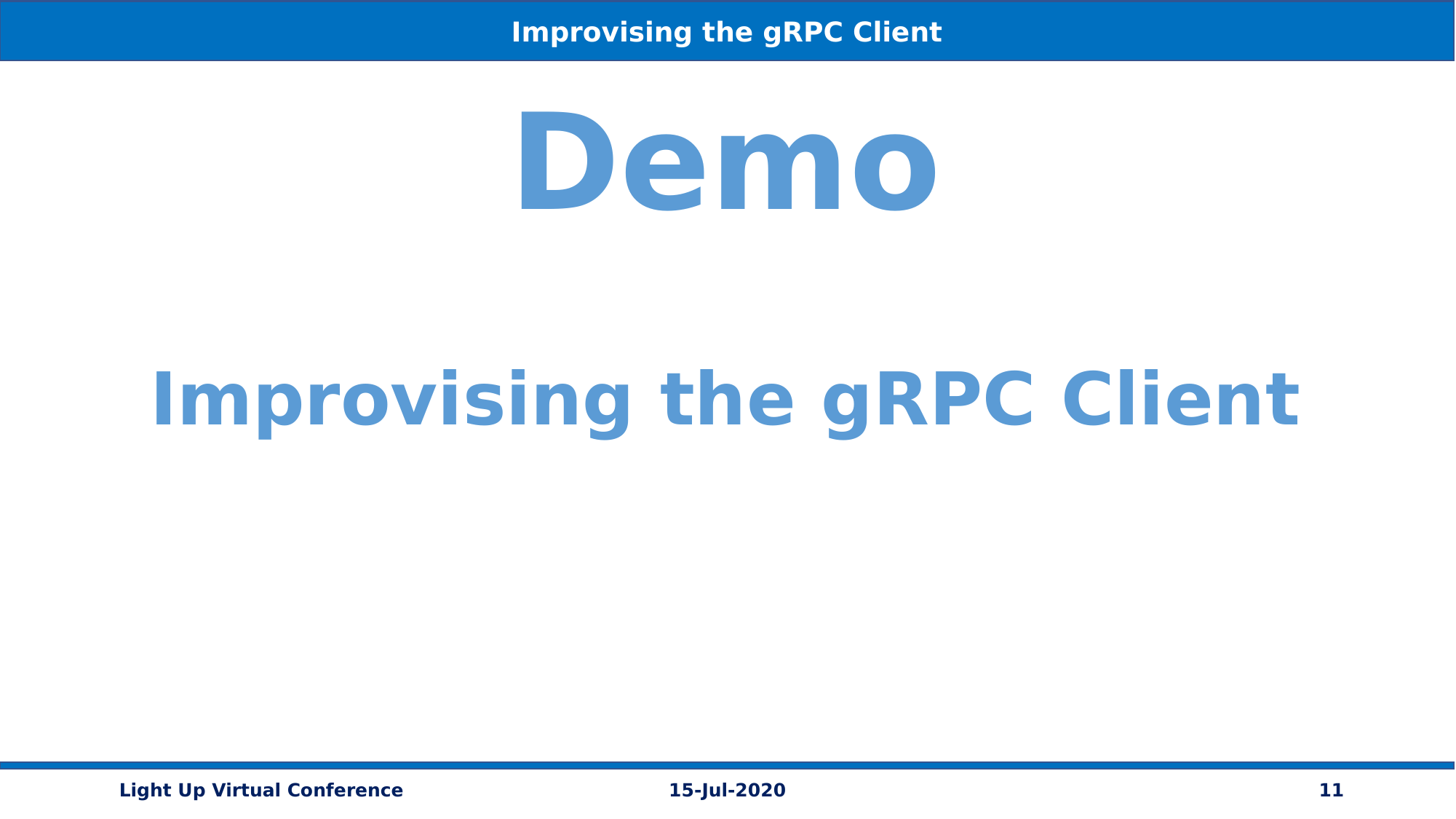

Improvising the gRPC Client
Demo

Improvising the gRPC Client

15-Jul-2020
11
Light Up Virtual Conference